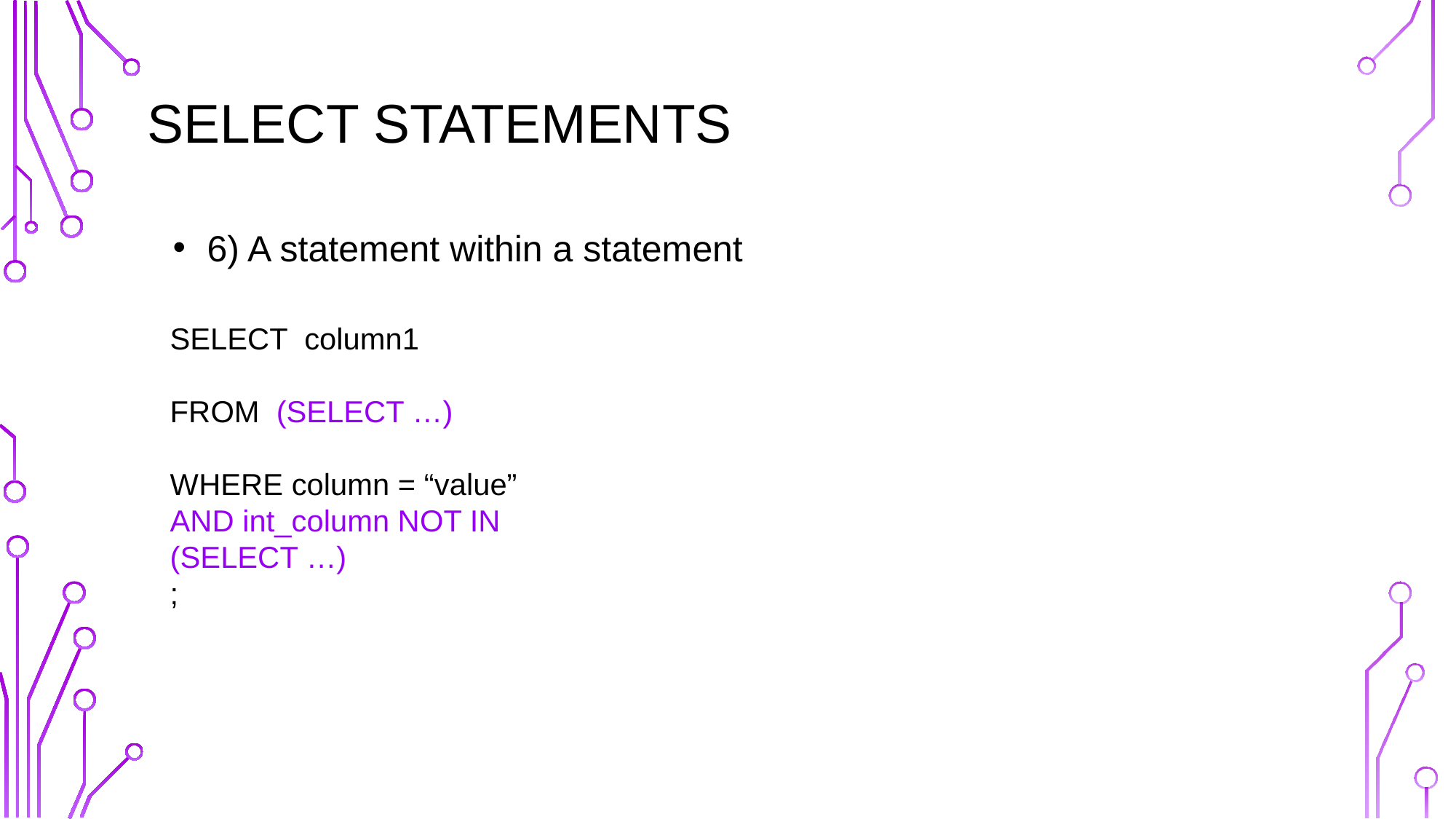

# SELECT STATEMENTS
6) A statement within a statement

SELECT  column1

FROM  (SELECT …)

WHERE column = “value”
AND int_column NOT IN
(SELECT …)
;